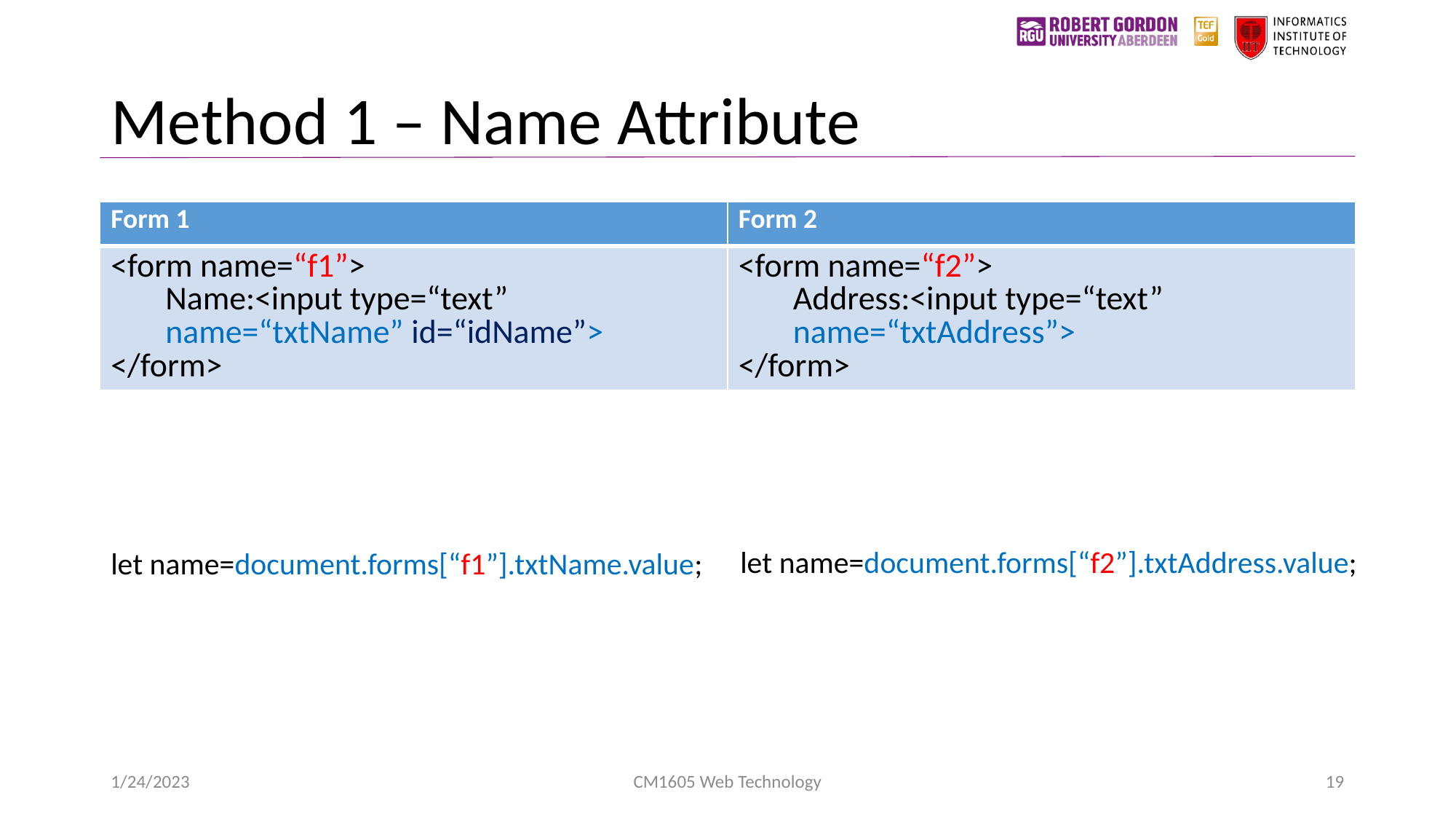

# Method 1 – Name Attribute
| Form 1 | Form 2 |
| --- | --- |
| <form name=“f1”> Name:<input type=“text” name=“txtName” id=“idName”> </form> | <form name=“f2”> Address:<input type=“text” name=“txtAddress”> </form> |
let name=document.forms[“f2”].txtAddress.value;

let name=document.forms[“f1”].txtName.value;

1/24/2023
CM1605 Web Technology
19